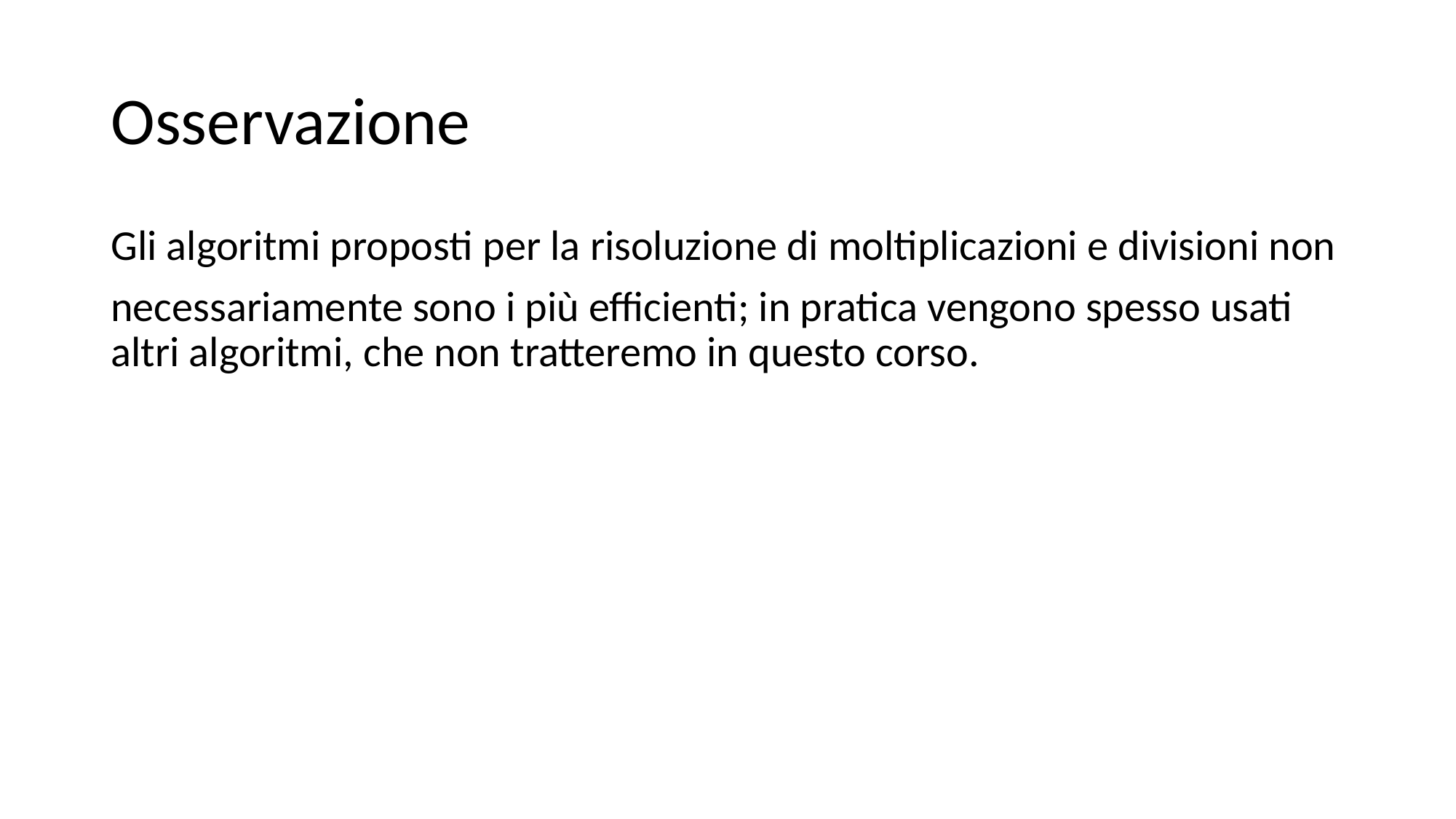

# Osservazione
Gli algoritmi proposti per la risoluzione di moltiplicazioni e divisioni non
necessariamente sono i più efficienti; in pratica vengono spesso usati altri algoritmi, che non tratteremo in questo corso.